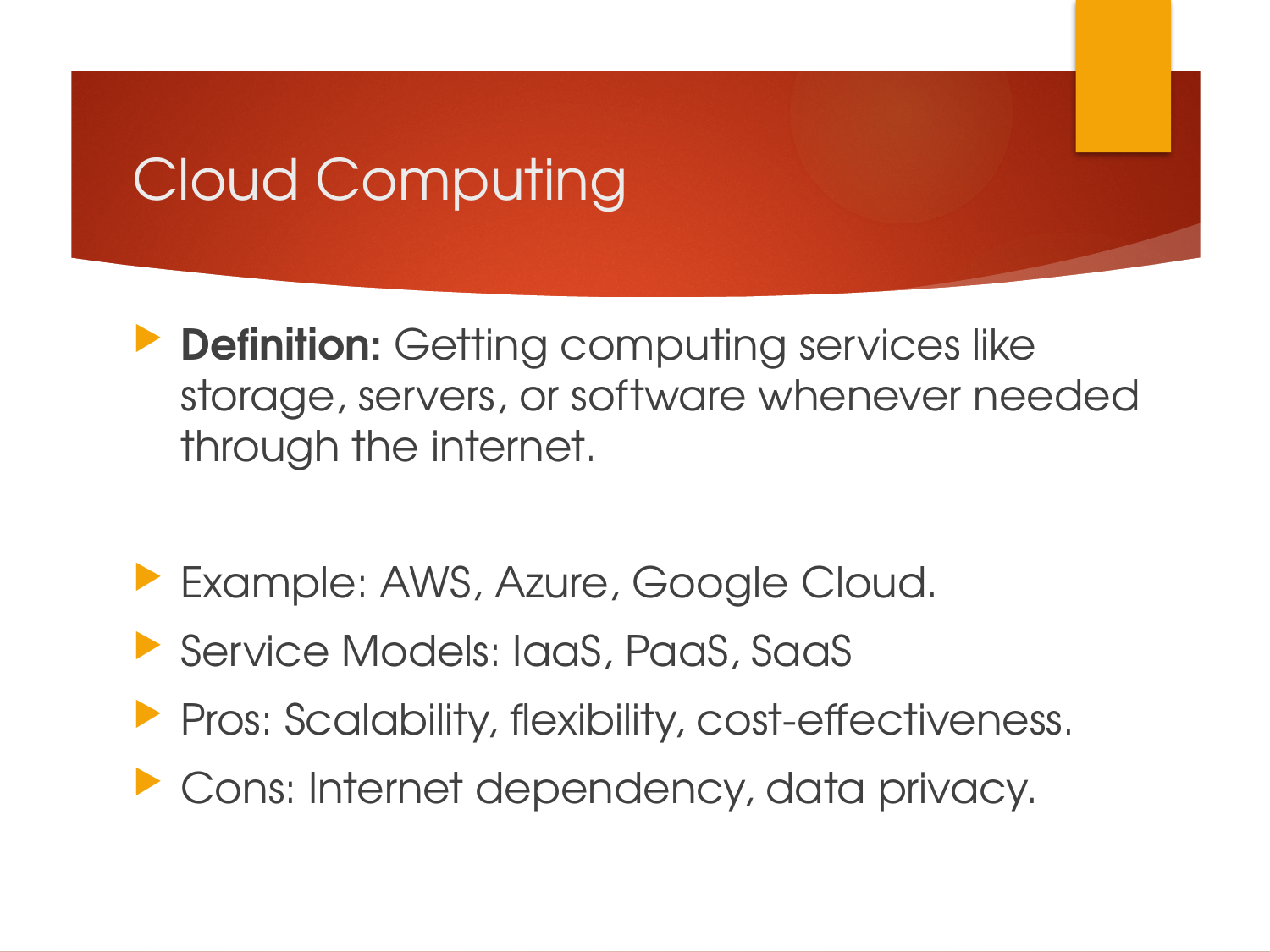

# Cloud Computing
Definition: Getting computing services like storage, servers, or software whenever needed through the internet.

Example: AWS, Azure, Google Cloud.
Service Models: IaaS, PaaS, SaaS
Pros: Scalability, flexibility, cost-effectiveness.
Cons: Internet dependency, data privacy.